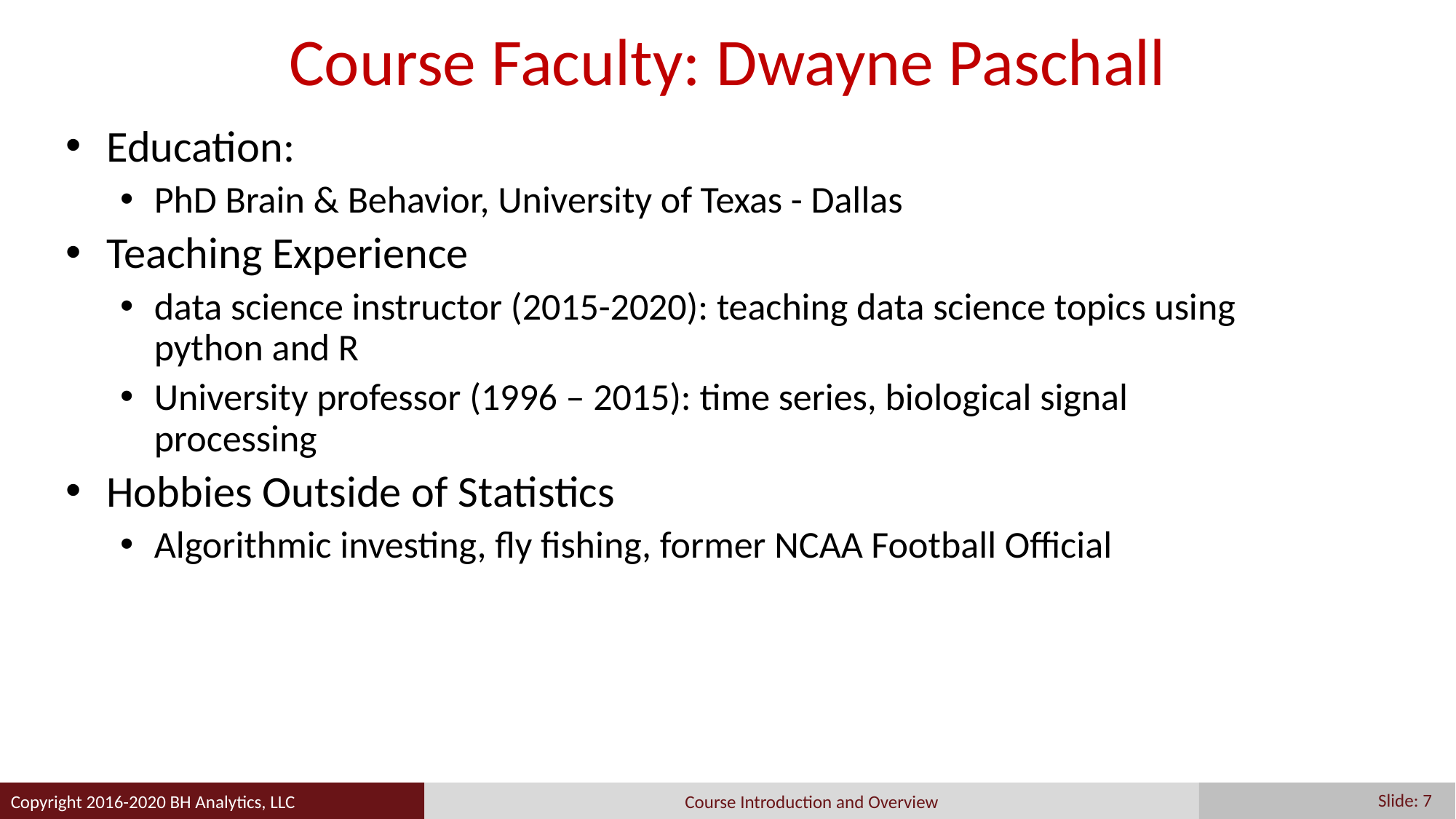

# Course Faculty: Dwayne Paschall
Education:
PhD Brain & Behavior, University of Texas - Dallas
Teaching Experience
data science instructor (2015-2020): teaching data science topics using python and R
University professor (1996 – 2015): time series, biological signal processing
Hobbies Outside of Statistics
Algorithmic investing, fly fishing, former NCAA Football Official